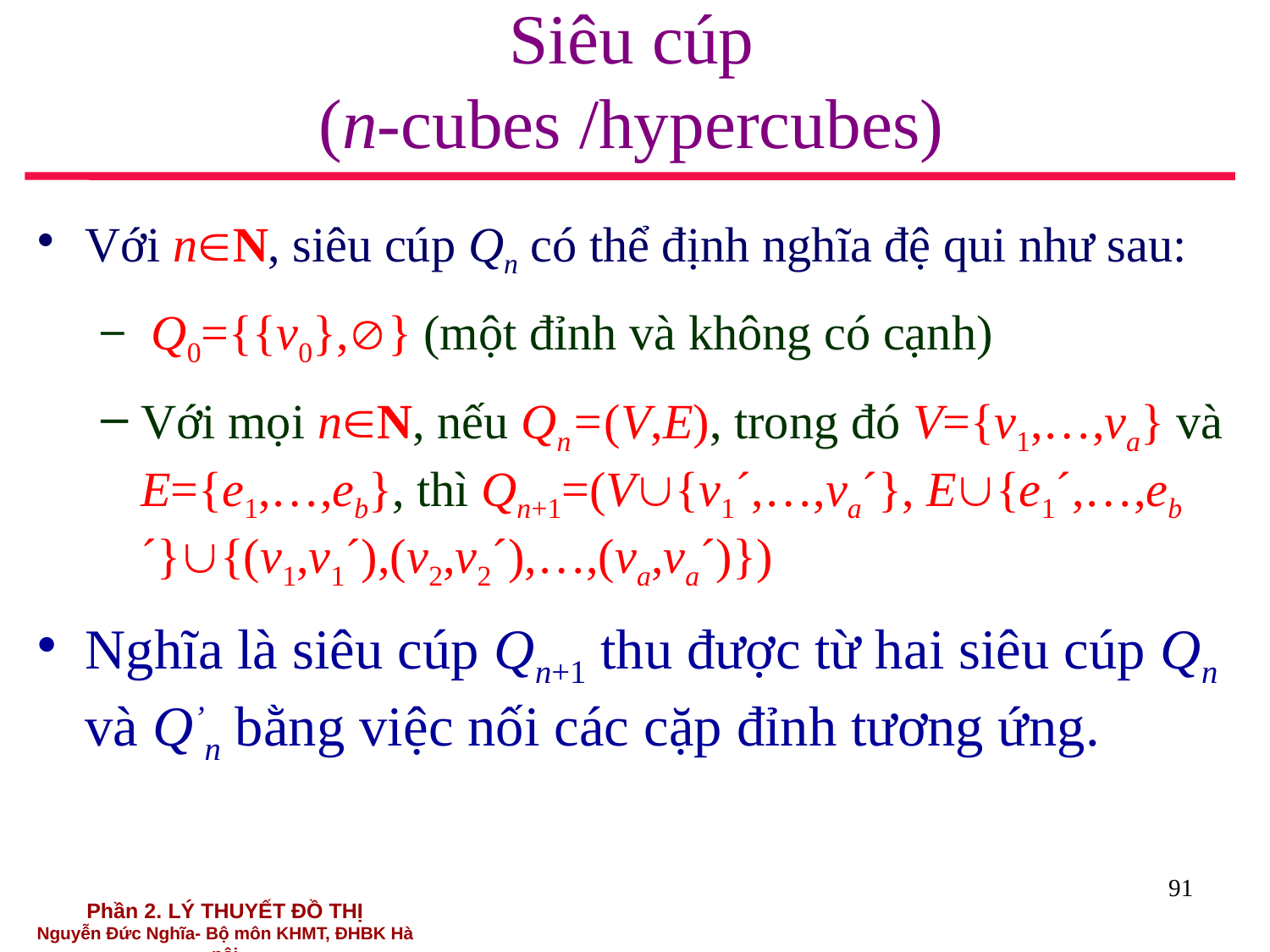

# Siêu cúp (n-cubes /hypercubes)
Với n∈N, siêu cúp Qn có thể định nghĩa đệ qui như sau:
 Q0={{v0},∅} (một đỉnh và không có cạnh)
Với mọi n∈N, nếu Qn=(V,E), trong đó V={v1,…,va} và E={e1,…,eb}, thì Qn+1=(V∪{v1´,…,va´}, E∪{e1´,…,eb´}∪{(v1,v1´),(v2,v2´),…,(va,va´)})
Nghĩa là siêu cúp Qn+1 thu được từ hai siêu cúp Qn và Q’n bằng việc nối các cặp đỉnh tương ứng.
91
Phần 2. LÝ THUYẾT ĐỒ THỊ
Nguyễn Đức Nghĩa- Bộ môn KHMT, ĐHBK Hà nội